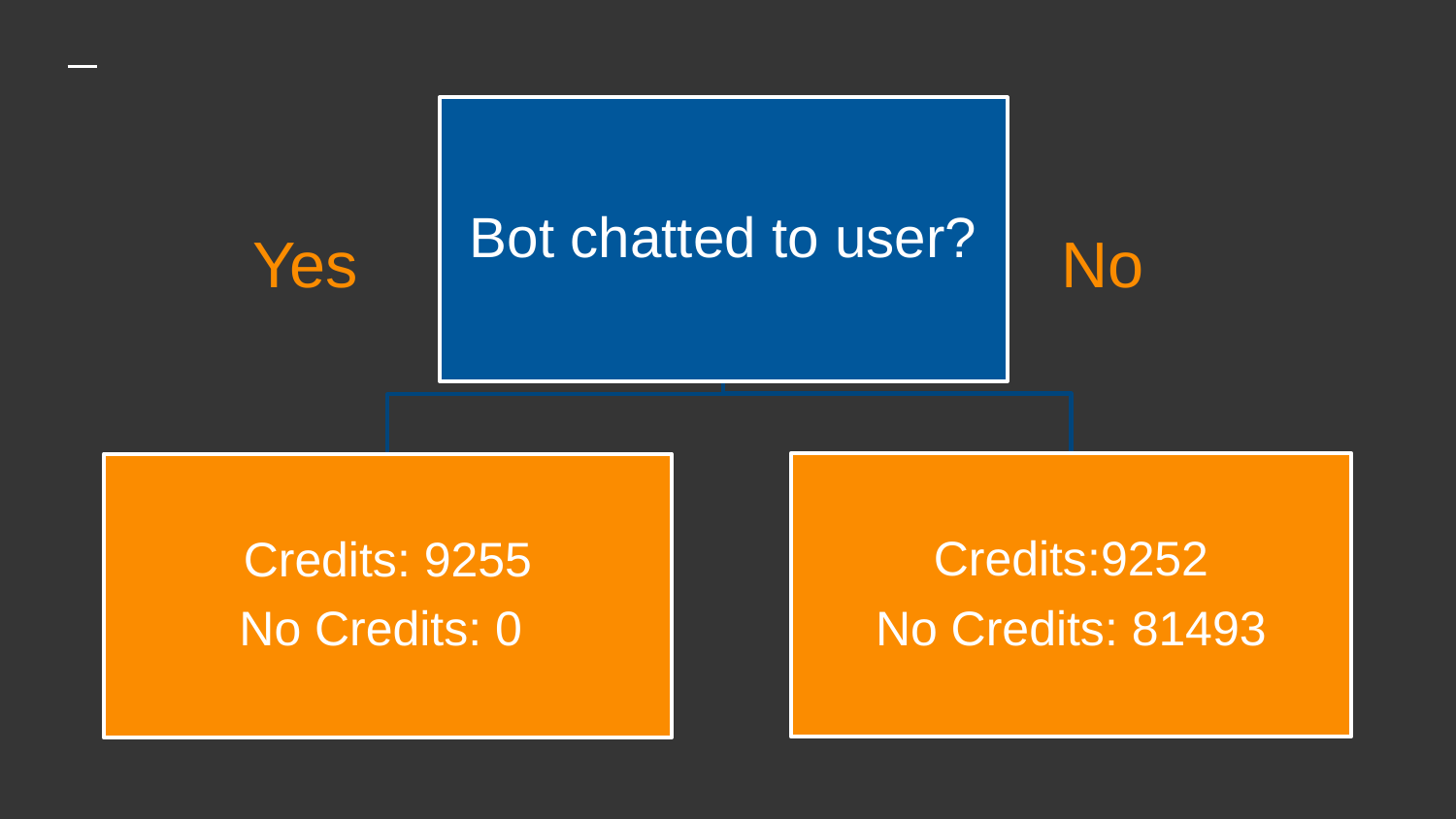

Bot chatted to user?
Credits: 9255
No Credits: 0
Credits:9252
No Credits: 81493
Yes
No